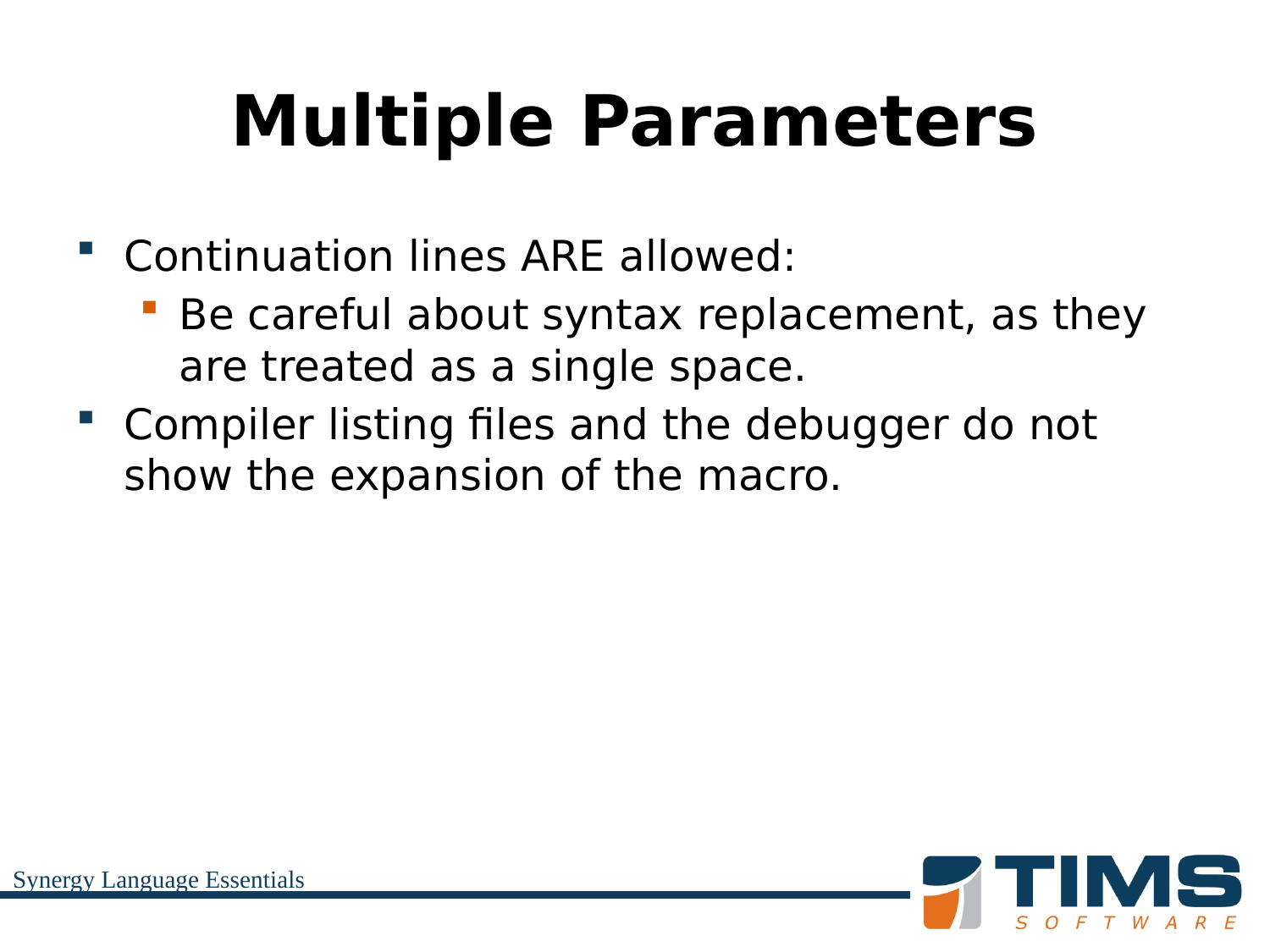

# Multiple Parameters
Continuation lines ARE allowed:
Be careful about syntax replacement, as they are treated as a single space.
Compiler listing files and the debugger do not show the expansion of the macro.
Synergy Language Essentials